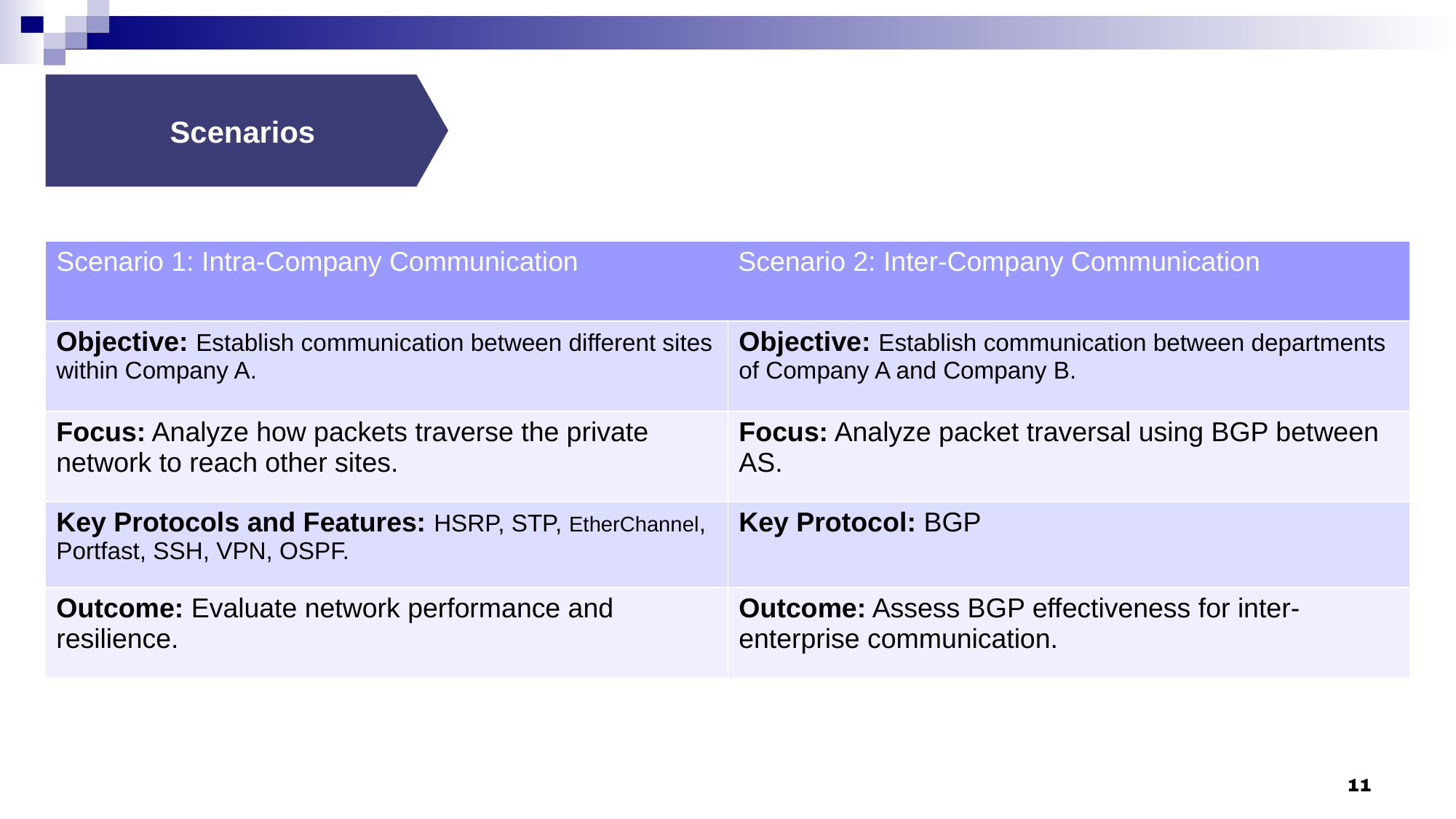

Scenarios
| Scenario 1: Intra-Company Communication Scenario 2: Inter-Company Communication |  |
| --- | --- |
| Objective: Establish communication between different sites within Company A. | Objective: Establish communication between departments of Company A and Company B. |
| Focus: Analyze how packets traverse the private network to reach other sites. | Focus: Analyze packet traversal using BGP between AS. |
| Key Protocols and Features: HSRP, STP, EtherChannel, Portfast, SSH, VPN, OSPF. | Key Protocol: BGP |
| Outcome: Evaluate network performance and resilience. | Outcome: Assess BGP effectiveness for inter-enterprise communication. |
11